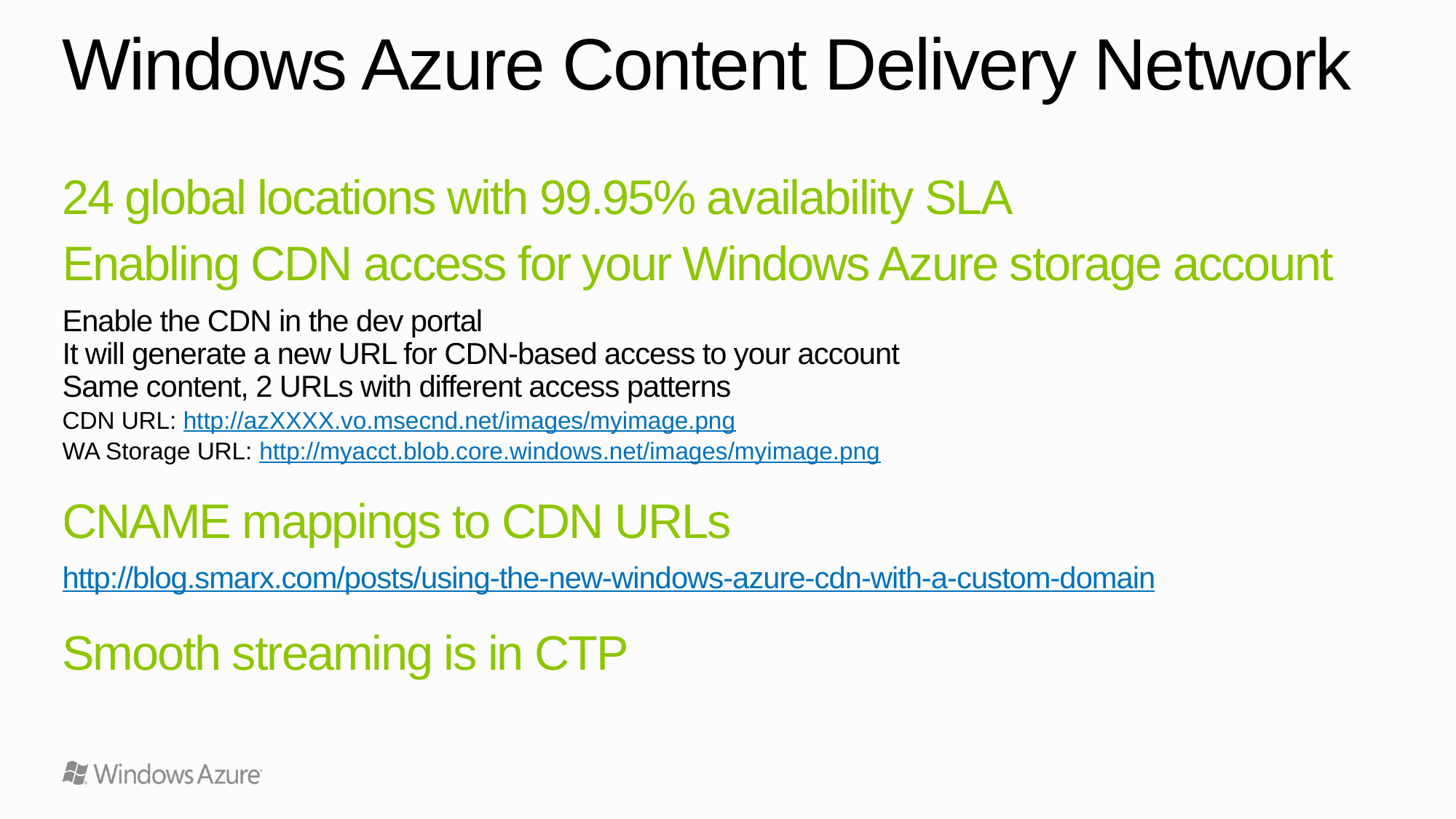

# Windows Azure Content Delivery Network
24 global locations with 99.95% availability SLA
Enabling CDN access for your Windows Azure storage account
Enable the CDN in the dev portal
It will generate a new URL for CDN-based access to your account
Same content, 2 URLs with different access patterns
CDN URL: http://azXXXX.vo.msecnd.net/images/myimage.png
WA Storage URL: http://myacct.blob.core.windows.net/images/myimage.png

CNAME mappings to CDN URLs
http://blog.smarx.com/posts/using-the-new-windows-azure-cdn-with-a-custom-domain

Smooth streaming is in CTP